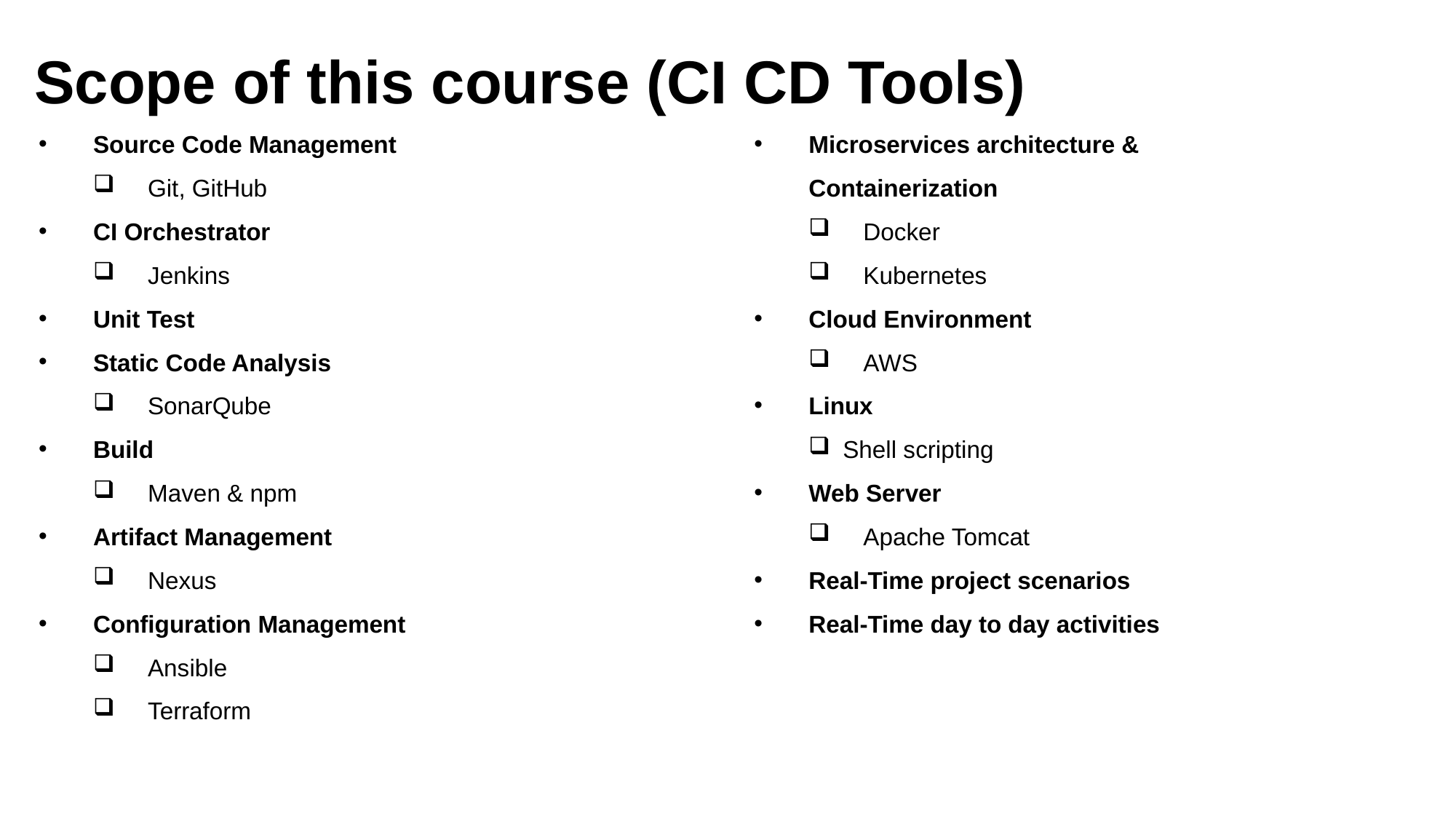

Scope of this course (CI CD Tools)

Source Code Management
Git, GitHub
CI Orchestrator
Jenkins
Unit Test
Static Code Analysis
SonarQube
Build
Maven & npm
Artifact Management
Nexus
Configuration Management
Ansible
Terraform

Microservices architecture & Containerization
Docker
Kubernetes
Cloud Environment
AWS
Linux
Shell scripting
Web Server
Apache Tomcat
Real-Time project scenarios
Real-Time day to day activities